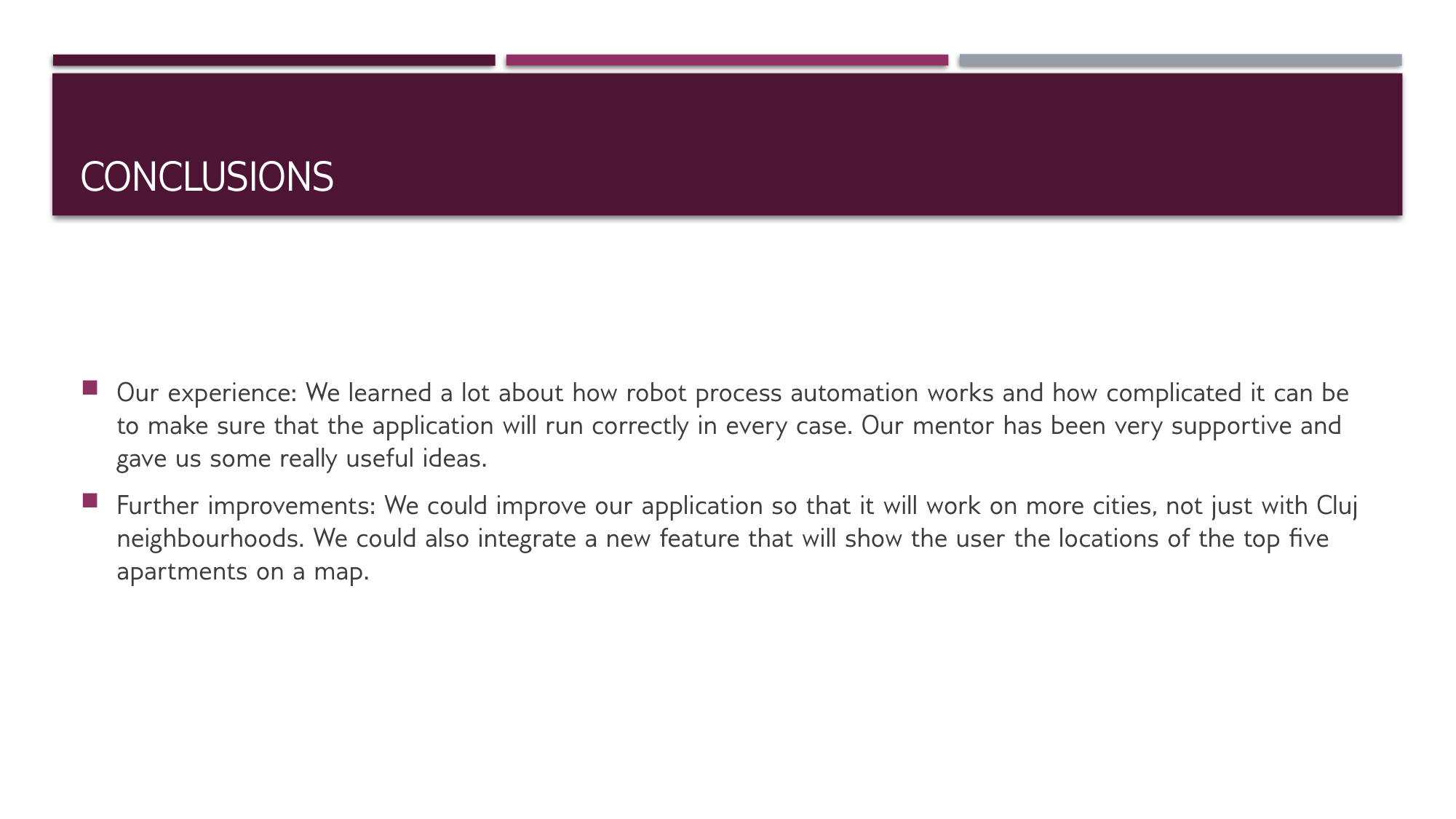

# conclusions
Our experience: We learned a lot about how robot process automation works and how complicated it can be to make sure that the application will run correctly in every case. Our mentor has been very supportive and gave us some really useful ideas.
Further improvements: We could improve our application so that it will work on more cities, not just with Cluj neighbourhoods. We could also integrate a new feature that will show the user the locations of the top five apartments on a map.